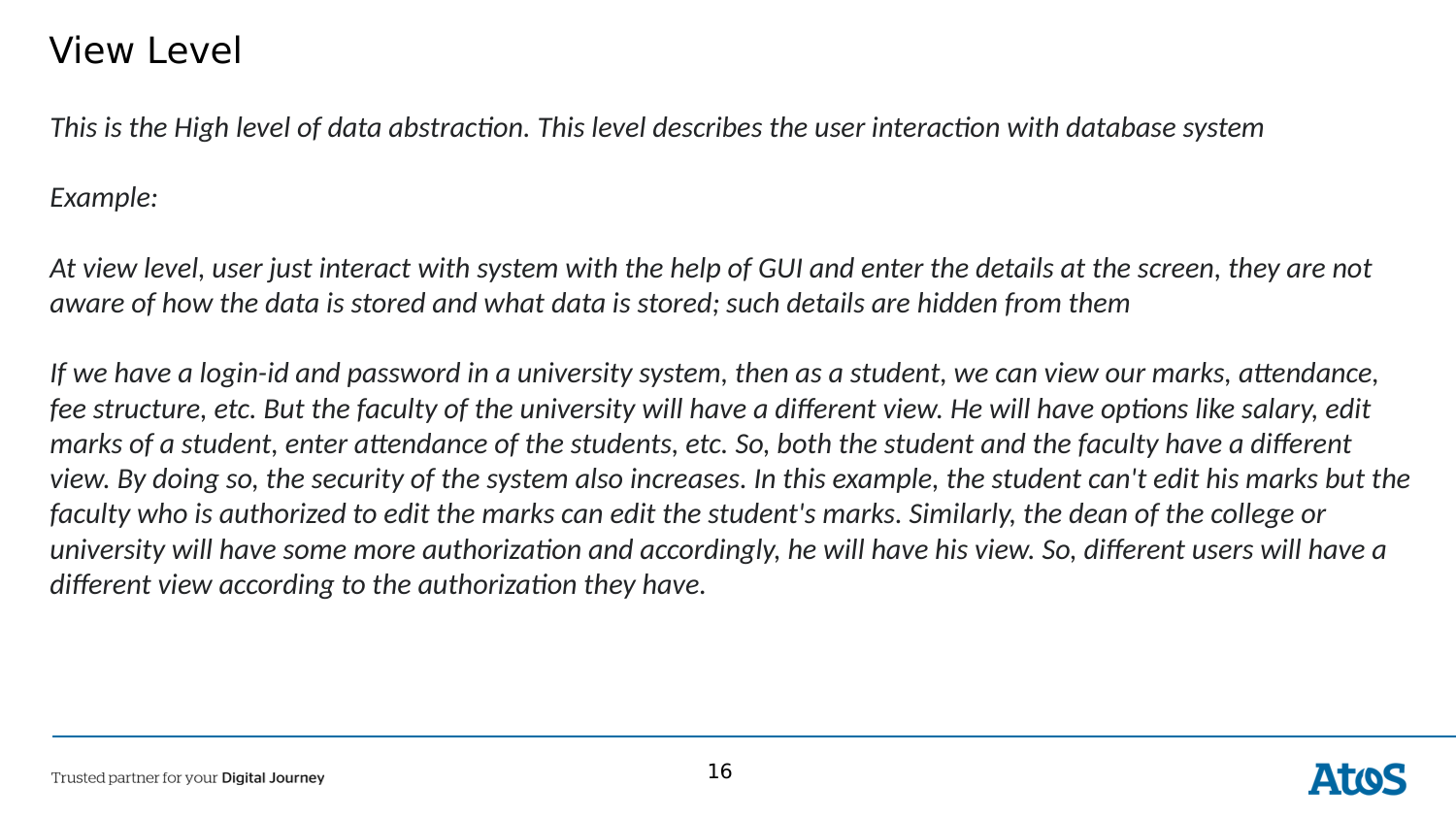

# View Level

This is the High level of data abstraction. This level describes the user interaction with database system

Example:

At view level, user just interact with system with the help of GUI and enter the details at the screen, they are not aware of how the data is stored and what data is stored; such details are hidden from them

If we have a login-id and password in a university system, then as a student, we can view our marks, attendance, fee structure, etc. But the faculty of the university will have a different view. He will have options like salary, edit marks of a student, enter attendance of the students, etc. So, both the student and the faculty have a different view. By doing so, the security of the system also increases. In this example, the student can't edit his marks but the faculty who is authorized to edit the marks can edit the student's marks. Similarly, the dean of the college or university will have some more authorization and accordingly, he will have his view. So, different users will have a different view according to the authorization they have.

16